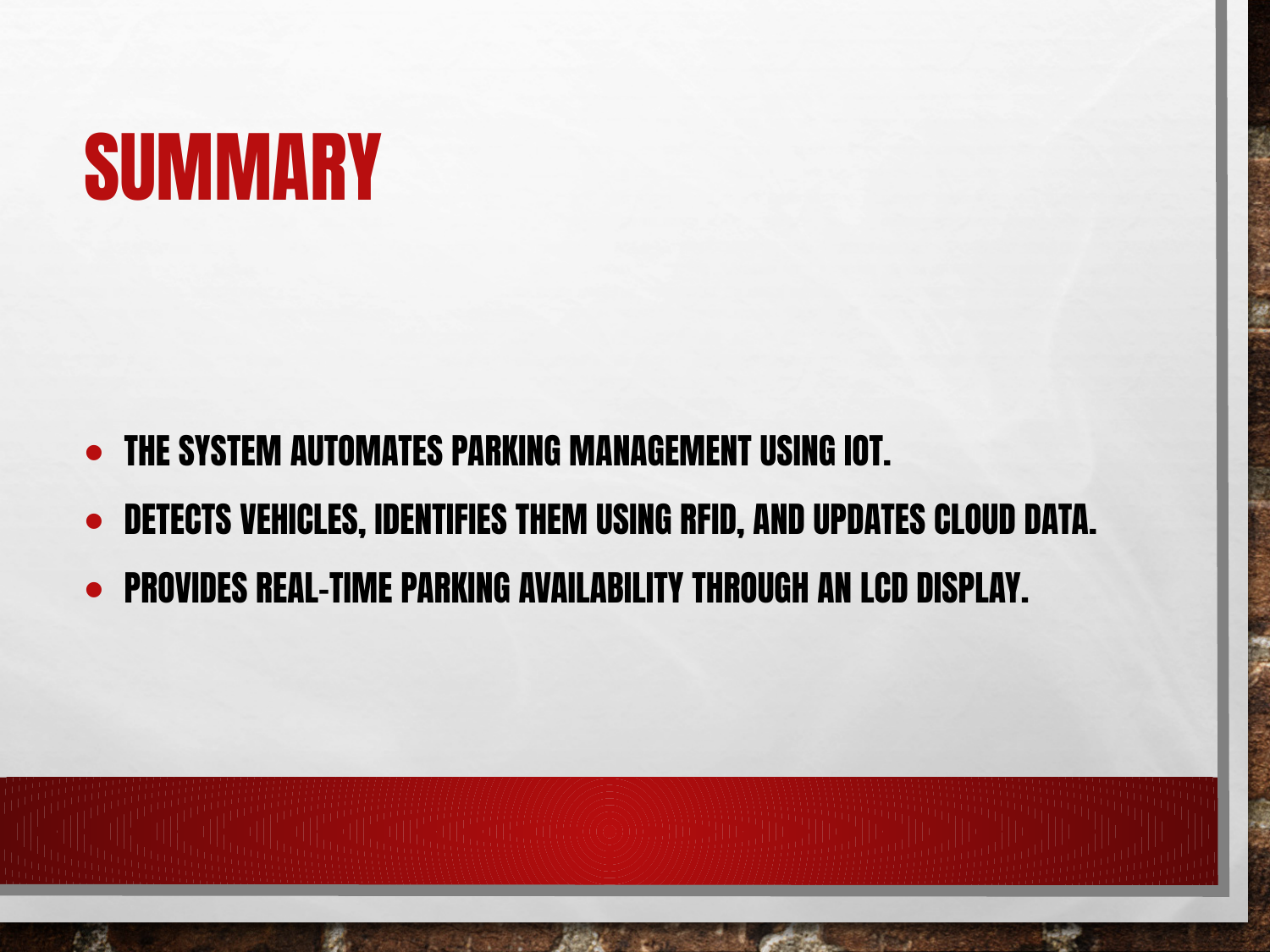

# Summary
 The system automates parking management using IoT.
 Detects vehicles, identifies them using RFID, and updates cloud data.
 Provides real-time parking availability through an LCD display.